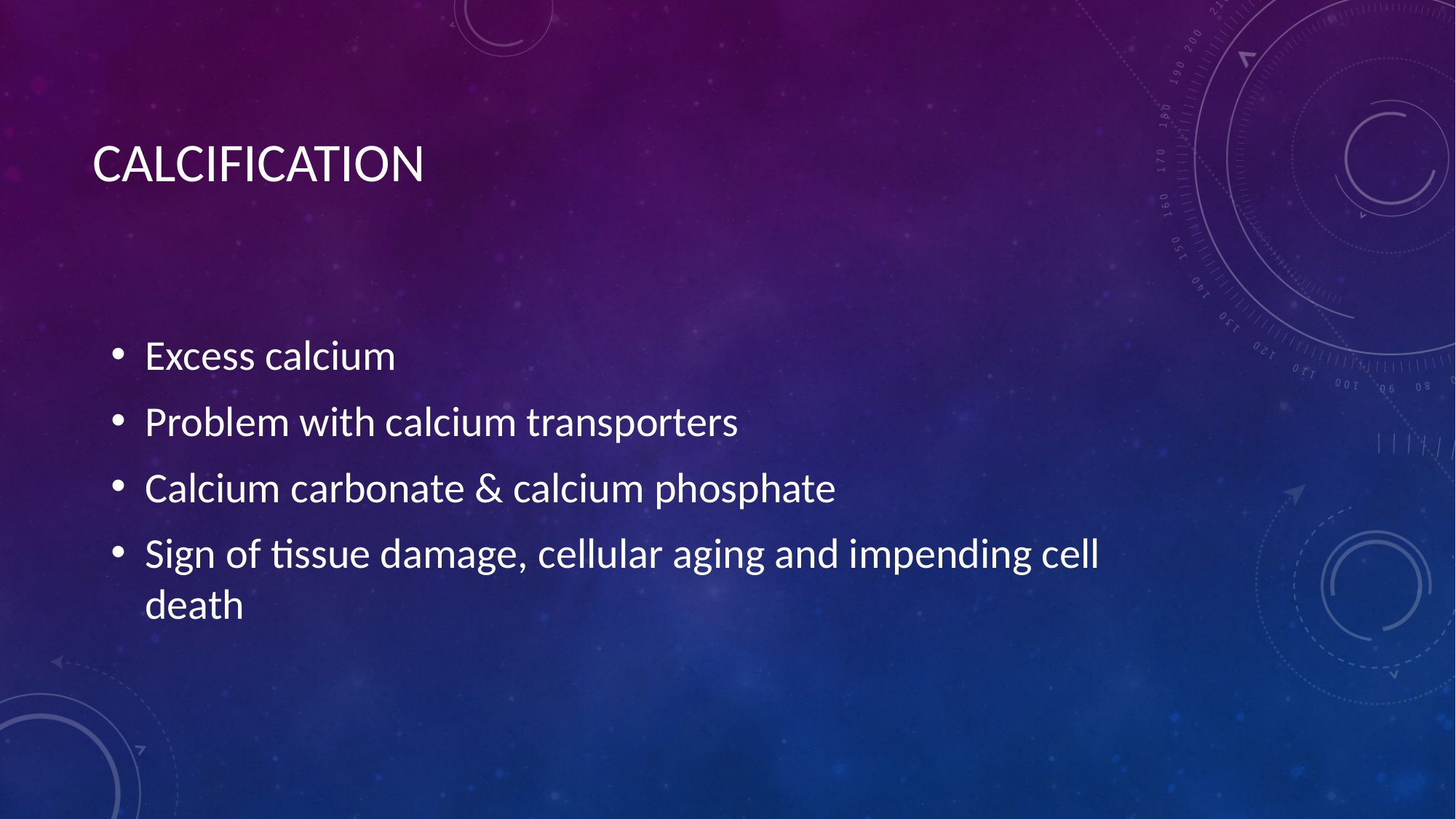

# Calcification
Excess calcium
Problem with calcium transporters
Calcium carbonate & calcium phosphate
Sign of tissue damage, cellular aging and impending cell death